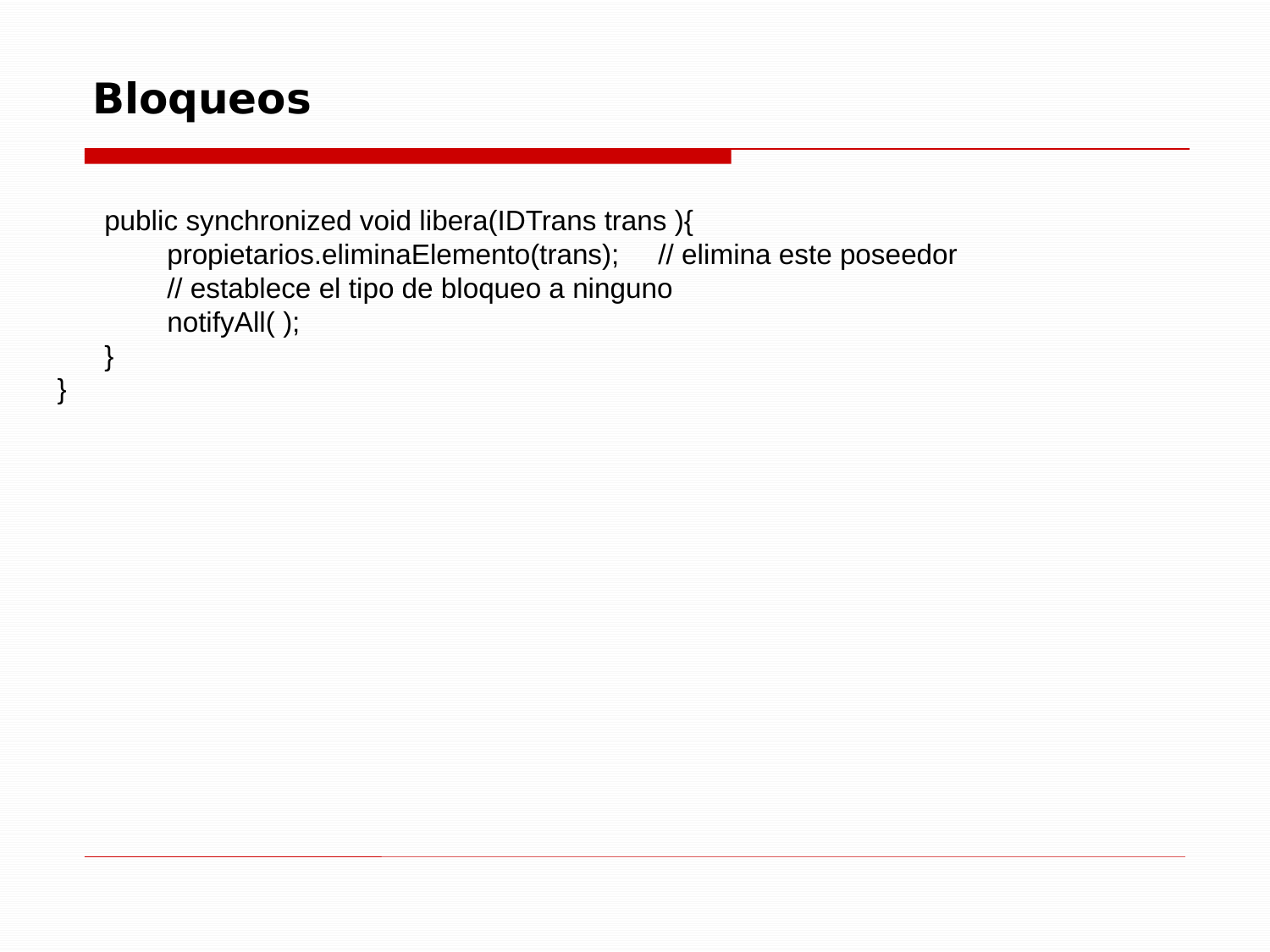

# Bloqueos
      public synchronized void libera(IDTrans trans ){
              propietarios.eliminaElemento(trans);     // elimina este poseedor
              // establece el tipo de bloqueo a ninguno
              notifyAll( );
      }
}